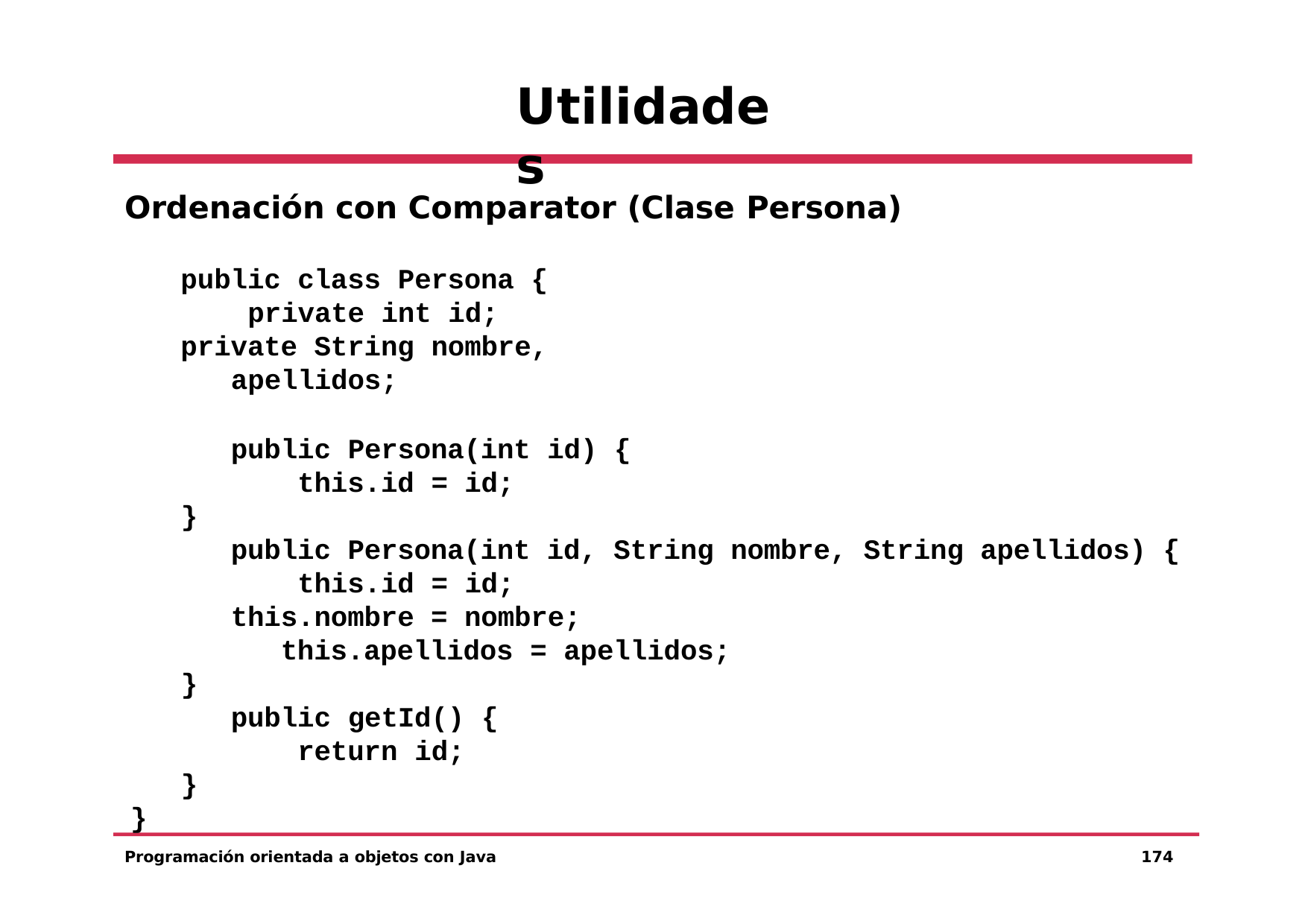

# Utilidades
Ordenación con Comparator (Clase Persona)

public class Persona {  private int id;
private String nombre, apellidos;

public Persona(int id) {  this.id = id;
}
public Persona(int id, String nombre, String apellidos) {  this.id = id;
this.nombre = nombre;  this.apellidos = apellidos;
}
public getId() {  return id;
}
}
Programación orientada a objetos con Java
174